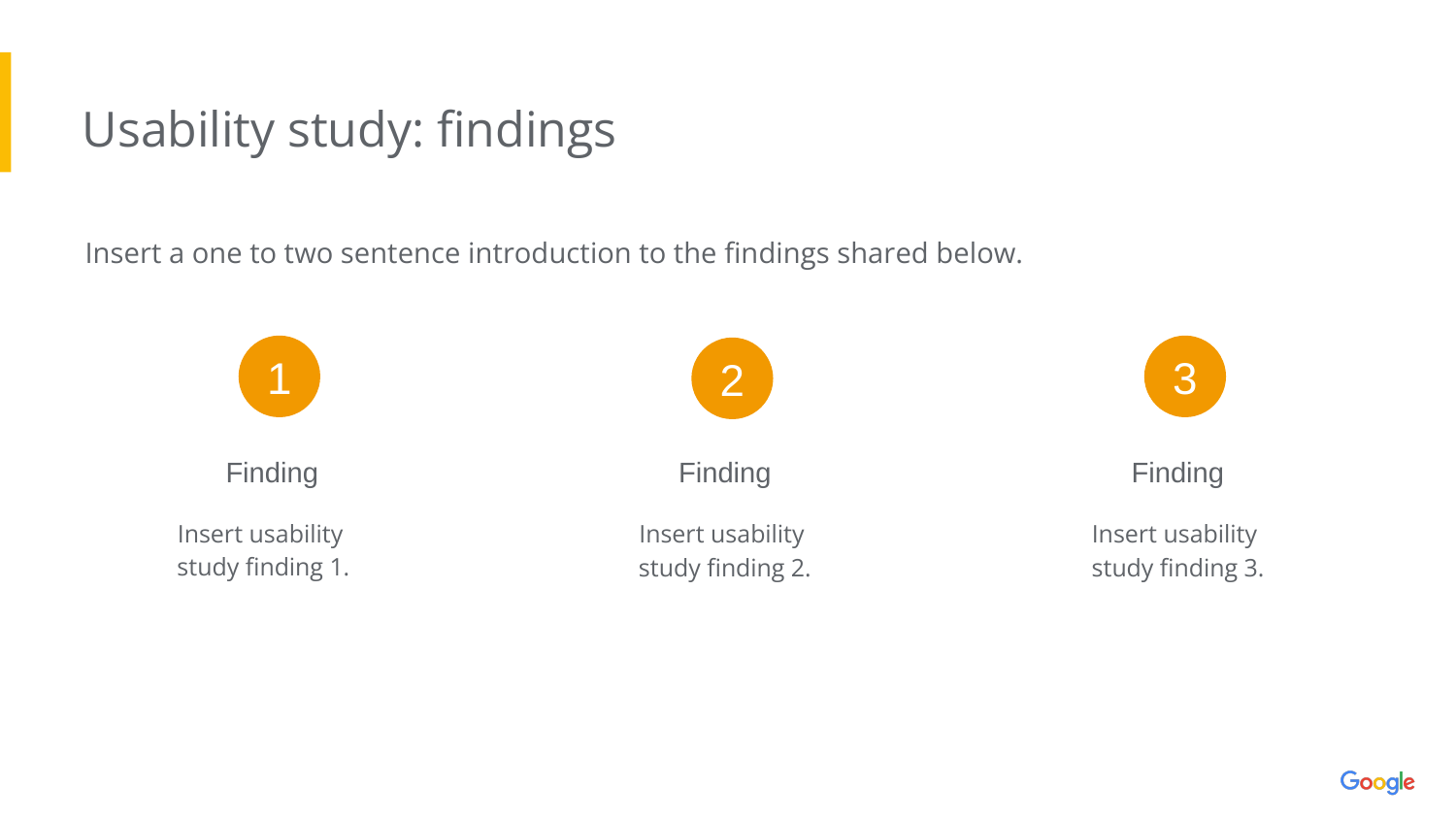

Usability study: findings
Insert a one to two sentence introduction to the findings shared below.
1
3
2
Finding
Finding
Finding
Insert usability
study finding 1.
Insert usability
study finding 2.
Insert usability
study finding 3.